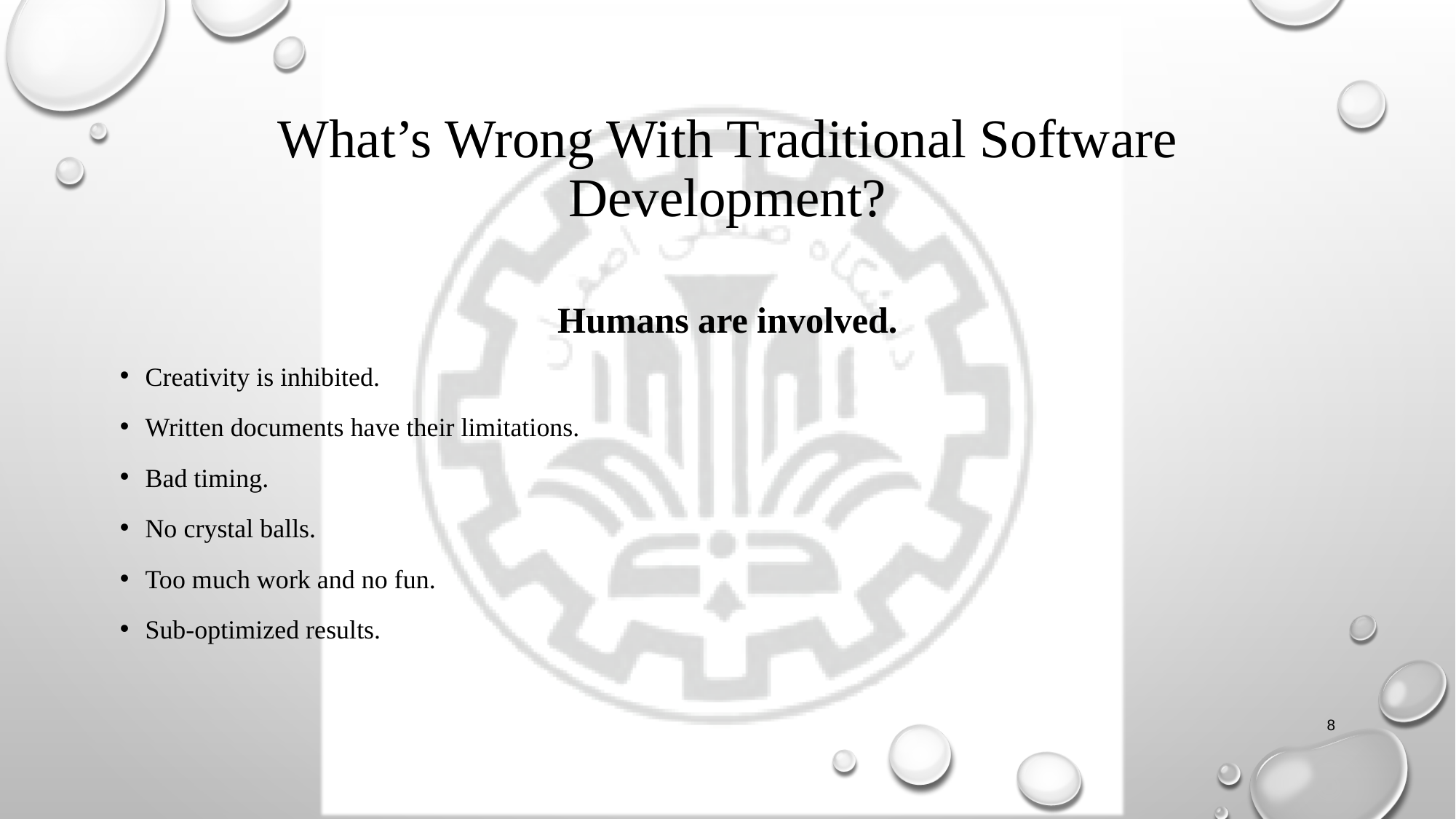

# What’s Wrong With Traditional Software Development?
Humans are involved.
Creativity is inhibited.
Written documents have their limitations.
Bad timing.
No crystal balls.
Too much work and no fun.
Sub-optimized results.
8